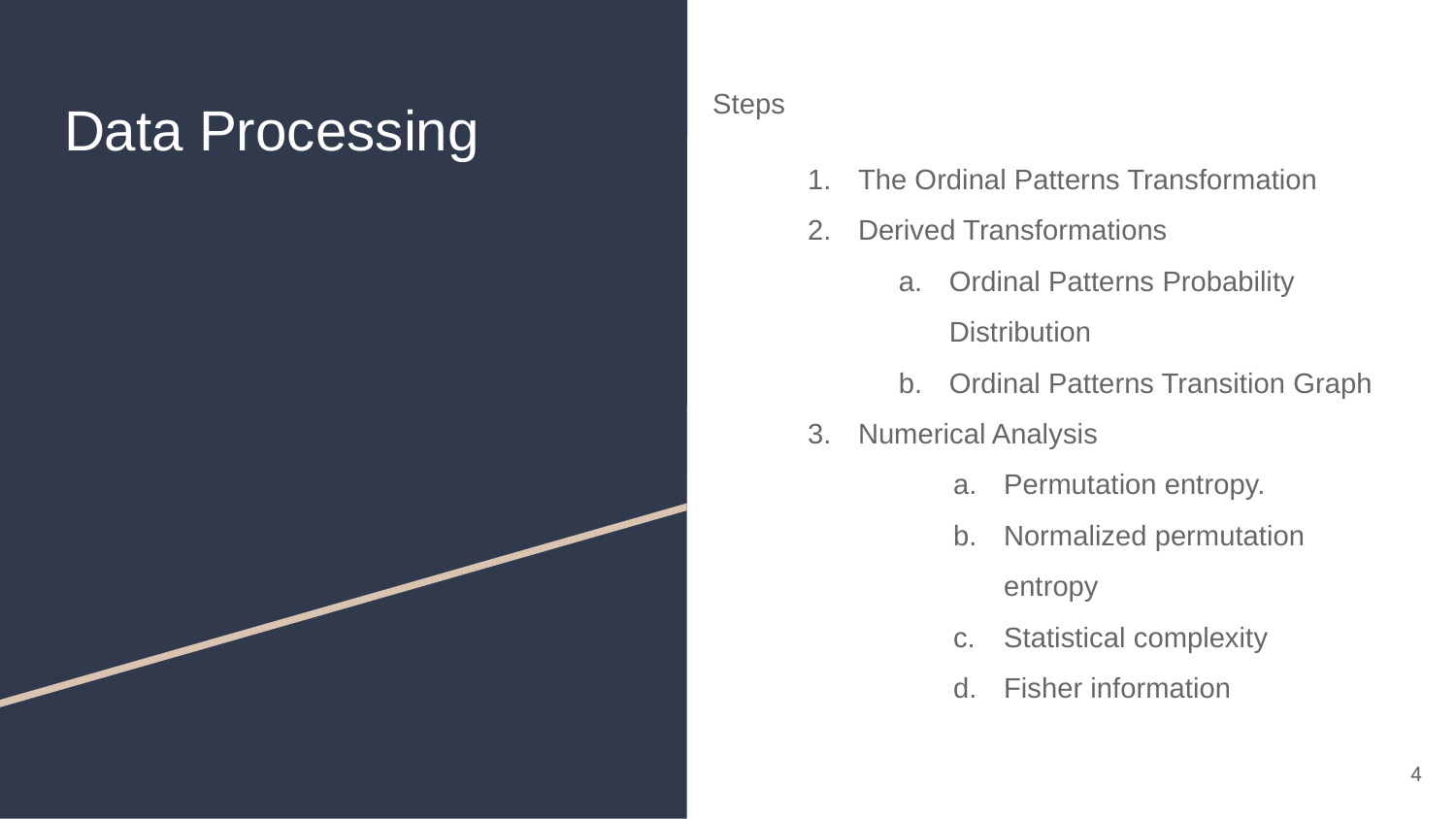

Steps
The Ordinal Patterns Transformation
Derived Transformations
Ordinal Patterns Probability Distribution
Ordinal Patterns Transition Graph
Numerical Analysis
Permutation entropy.
Normalized permutation entropy
Statistical complexity
Fisher information
# Data Processing
4